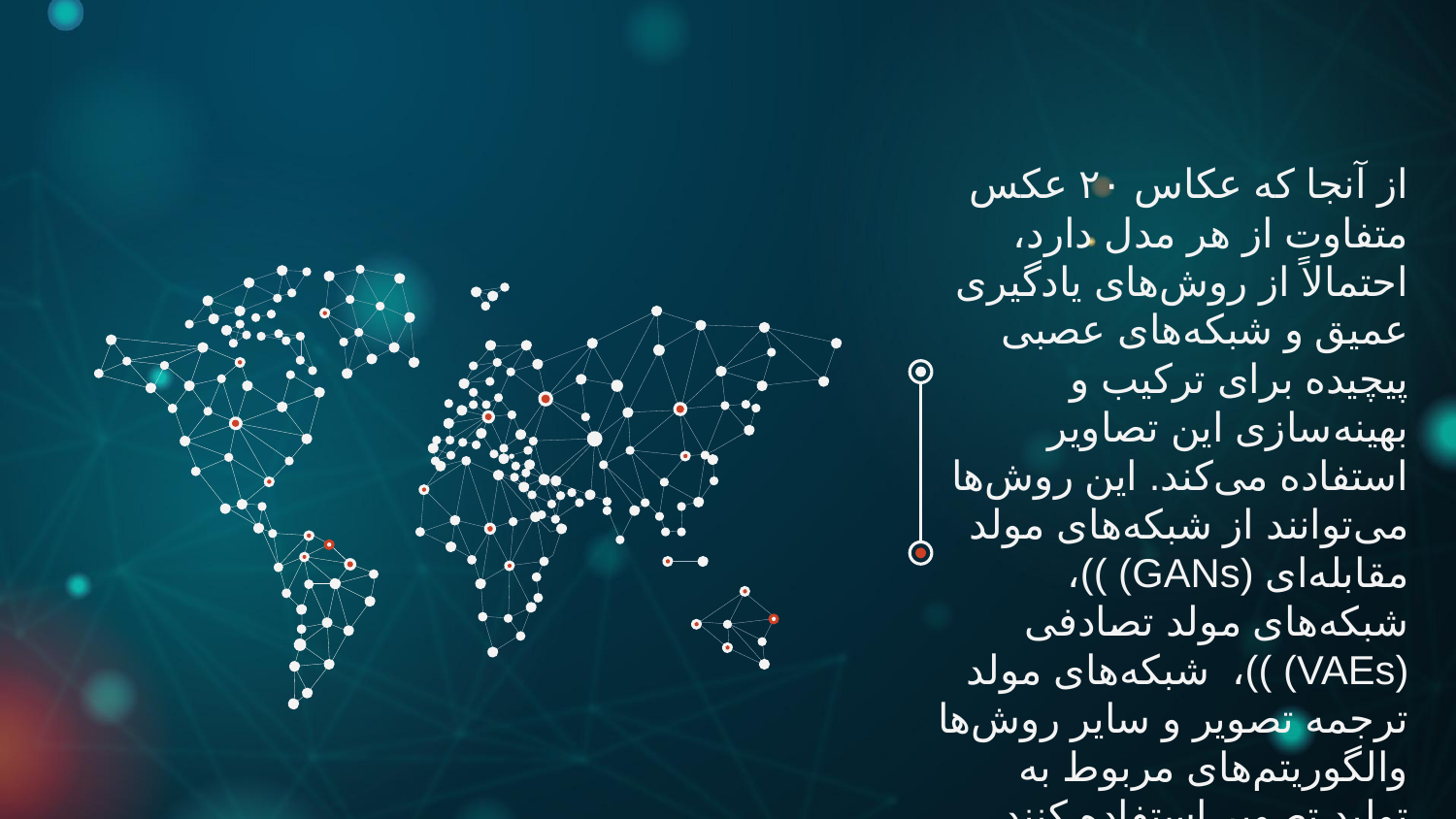

از آنجا که عکاس ۲۰ عکس متفاوت از هر مدل دارد، احتمالاً از روش‌های یادگیری عمیق و شبکه‌های عصبی پیچیده برای ترکیب و بهینه‌سازی این تصاویر استفاده می‌کند. این روش‌ها می‌توانند از شبکه‌های مولد مقابله‌ای (GANs) ))، شبکه‌های مولد تصادفی (VAEs) ))،  شبکه‌های مولد ترجمه تصویر و سایر روش‌ها والگوریتم‌های مربوط به تولید تصویر استفاده کنند.